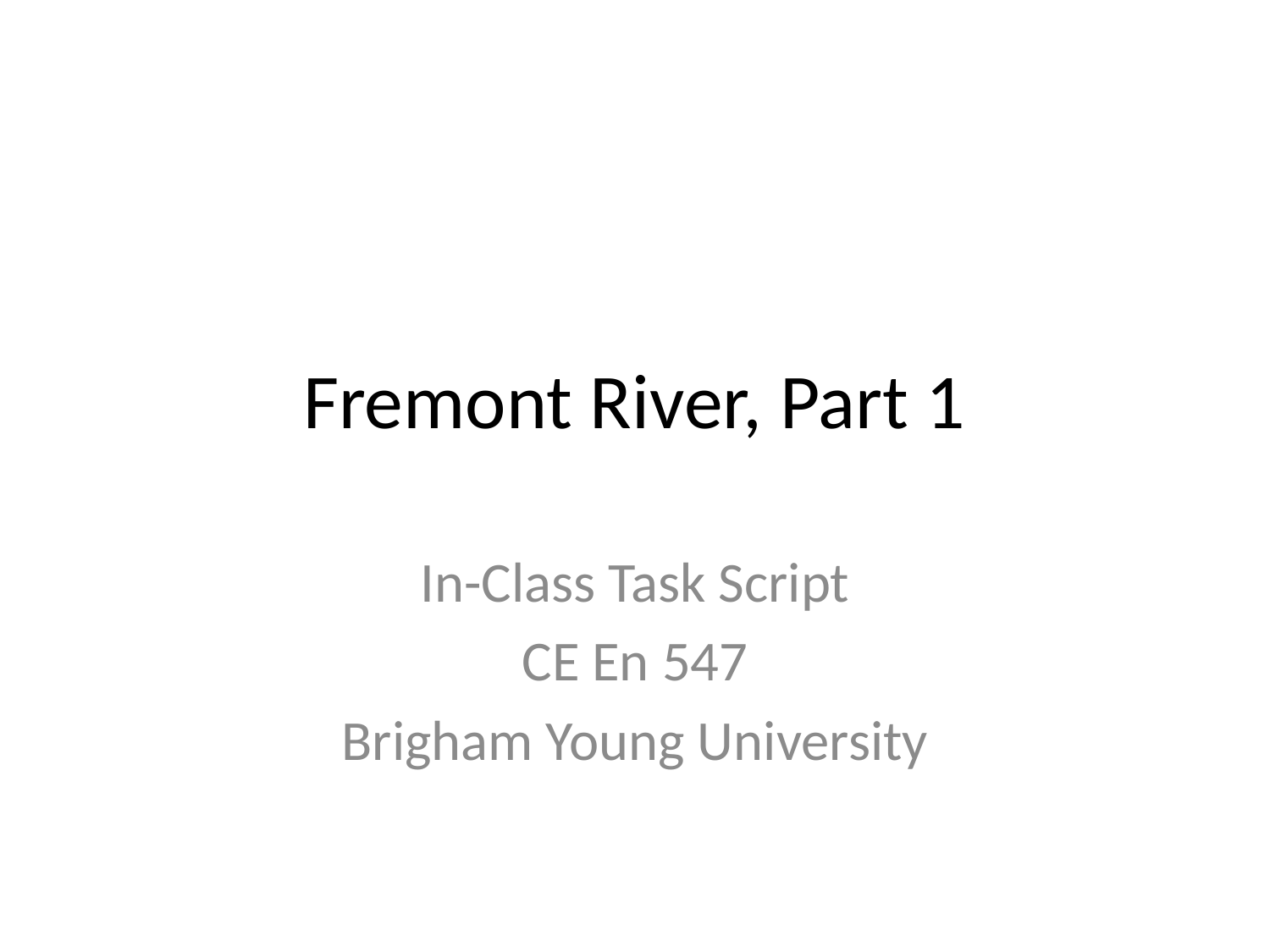

# Fremont River, Part 1
In-Class Task Script
CE En 547
Brigham Young University